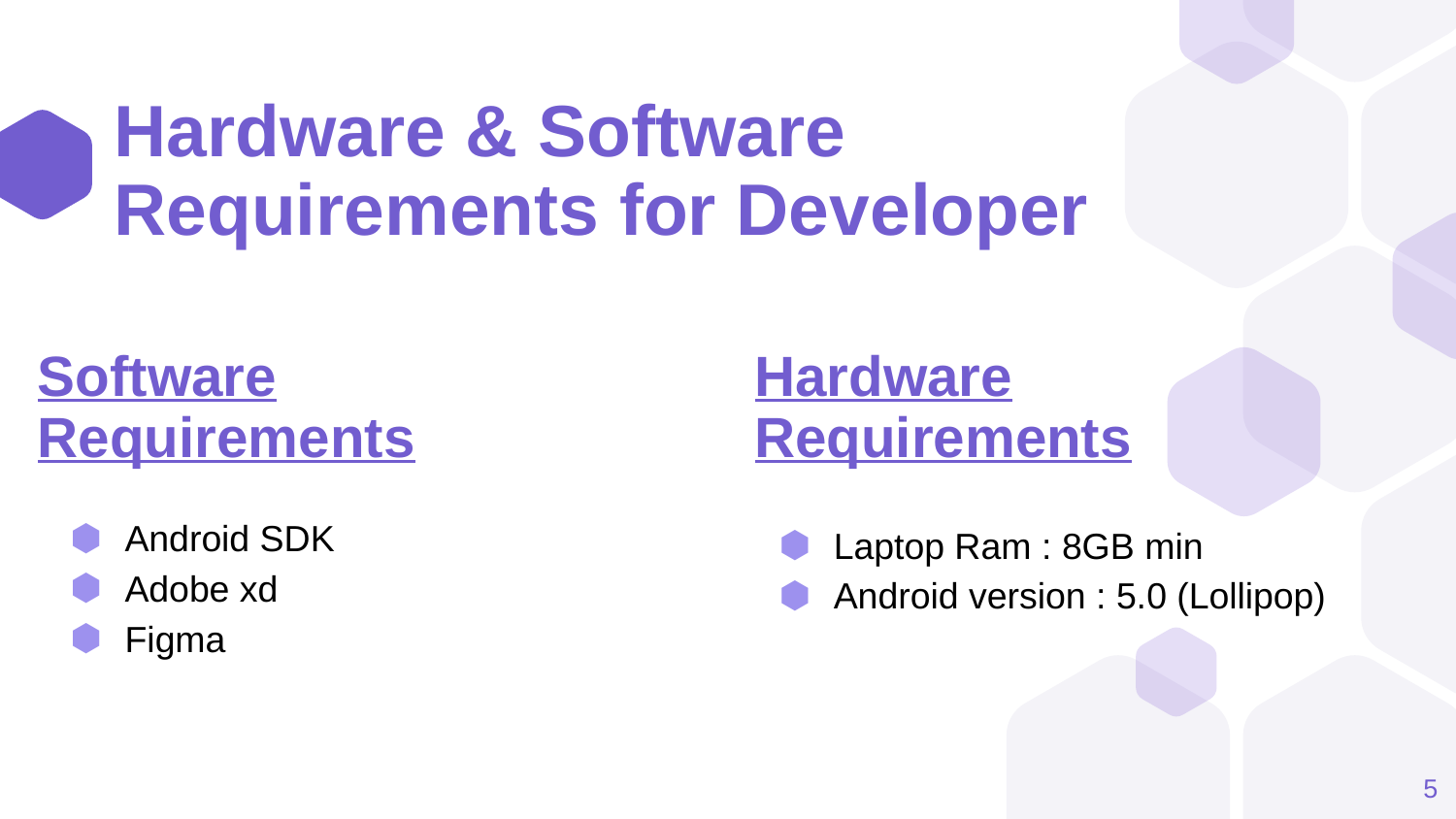

# Hardware & Software Requirements for Developer
Software Requirements
Hardware Requirements

Android SDK
Adobe xd
Figma
Laptop Ram : 8GB min
Android version : 5.0 (Lollipop)
5